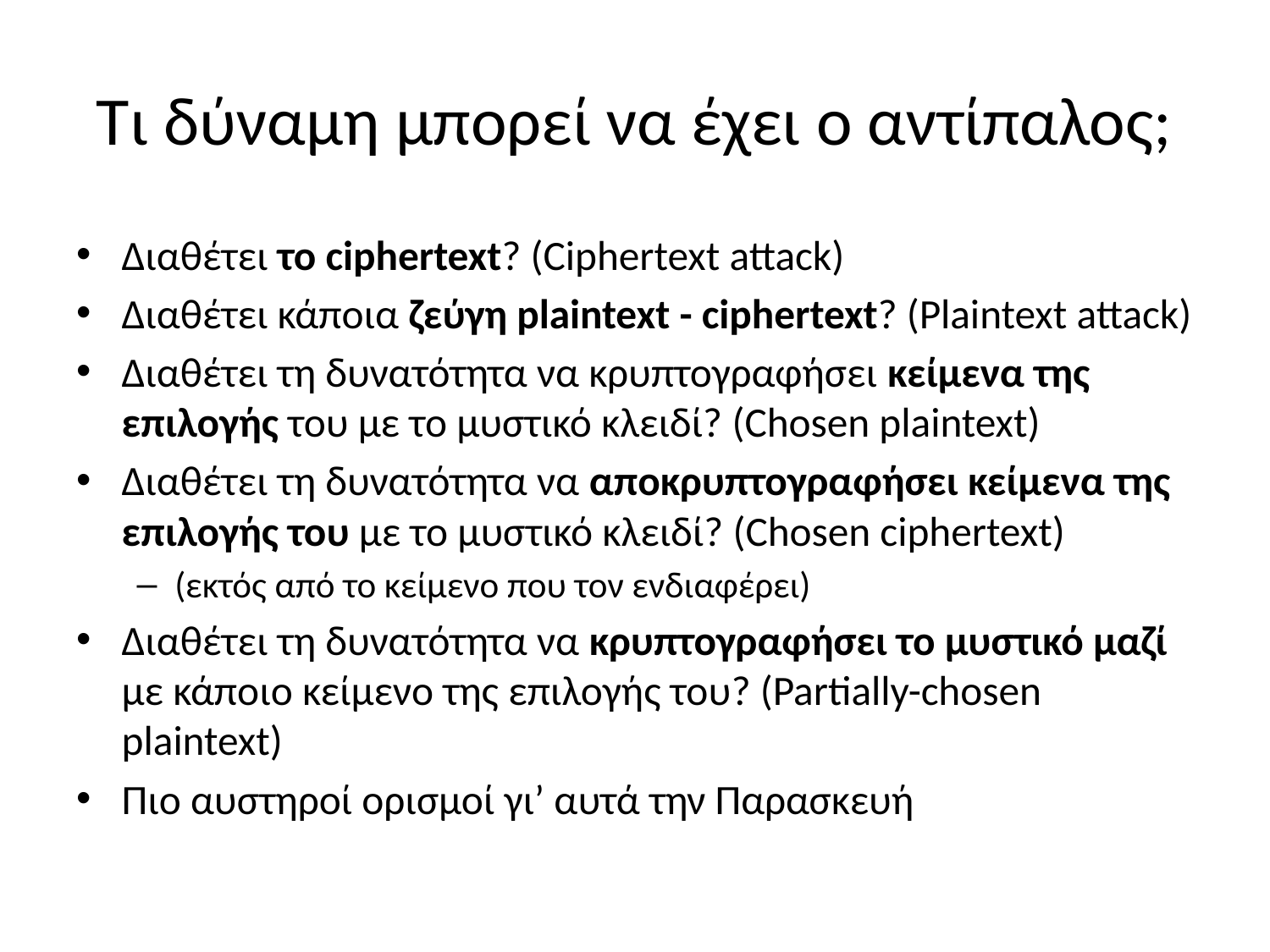

# Τι δύναμη μπορεί να έχει ο αντίπαλος;
Διαθέτει το ciphertext? (Ciphertext attack)
Διαθέτει κάποια ζεύγη plaintext - ciphertext? (Plaintext attack)
Διαθέτει τη δυνατότητα να κρυπτογραφήσει κείμενα της επιλογής του με το μυστικό κλειδί? (Chosen plaintext)
Διαθέτει τη δυνατότητα να αποκρυπτογραφήσει κείμενα της επιλογής του με το μυστικό κλειδί? (Chosen ciphertext)
(εκτός από το κείμενο που τον ενδιαφέρει)
Διαθέτει τη δυνατότητα να κρυπτογραφήσει το μυστικό μαζί με κάποιο κείμενο της επιλογής του? (Partially-chosen plaintext)
Πιο αυστηροί ορισμοί γι’ αυτά την Παρασκευή